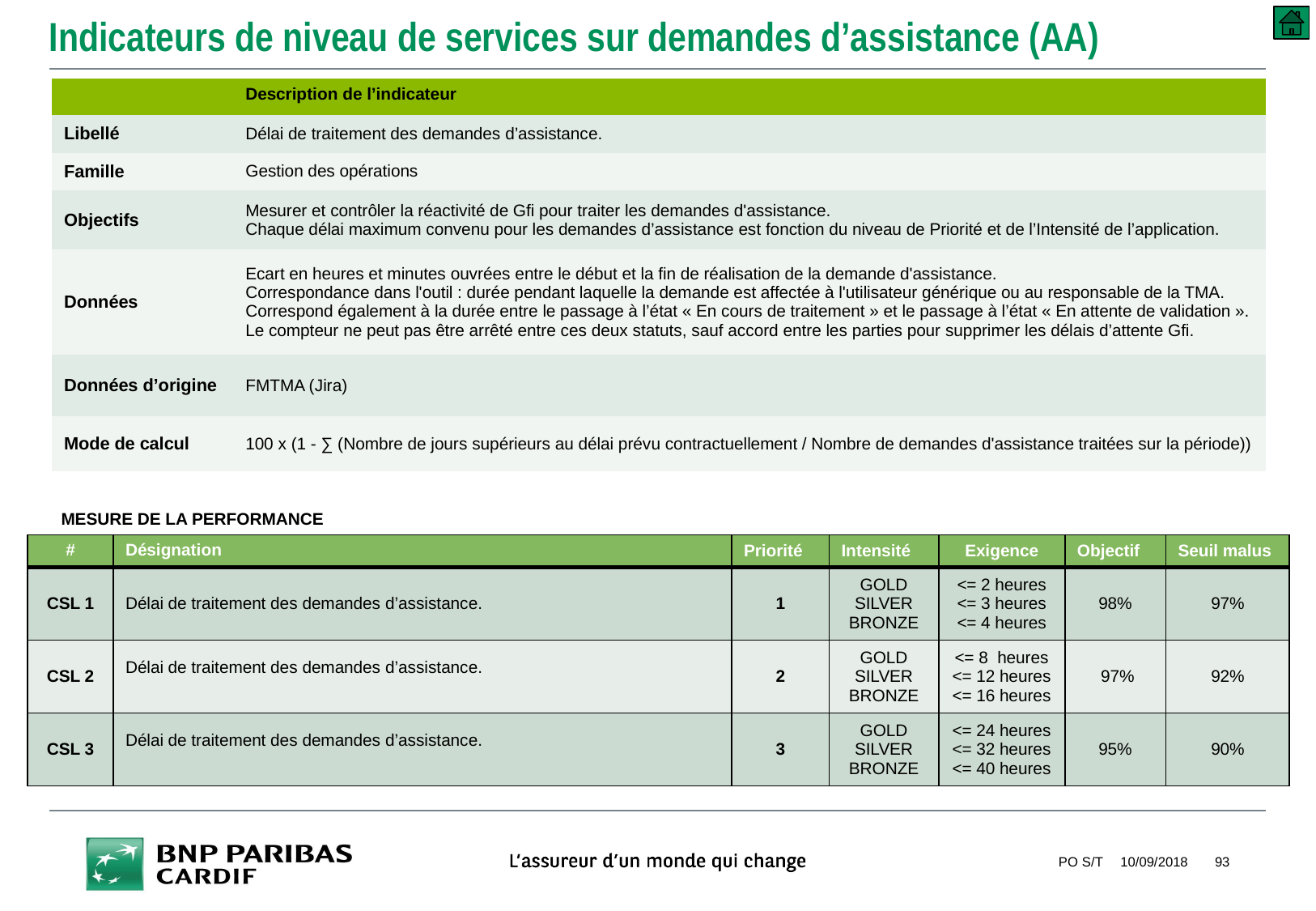

# Indicateurs de niveau de services sur demandes d’assistance (AA)
|  | Description de l’indicateur |
| --- | --- |
| Libellé | Délai de traitement des demandes d’assistance. |
| Famille | Gestion des opérations |
| Objectifs | Mesurer et contrôler la réactivité de Gfi pour traiter les demandes d'assistance. Chaque délai maximum convenu pour les demandes d’assistance est fonction du niveau de Priorité et de l’Intensité de l’application. |
| Données | Ecart en heures et minutes ouvrées entre le début et la fin de réalisation de la demande d'assistance. Correspondance dans l'outil : durée pendant laquelle la demande est affectée à l'utilisateur générique ou au responsable de la TMA. Correspond également à la durée entre le passage à l’état « En cours de traitement » et le passage à l’état « En attente de validation ». Le compteur ne peut pas être arrêté entre ces deux statuts, sauf accord entre les parties pour supprimer les délais d’attente Gfi. |
| Données d’origine | FMTMA (Jira) |
| Mode de calcul | 100 x (1 - ∑ (Nombre de jours supérieurs au délai prévu contractuellement / Nombre de demandes d'assistance traitées sur la période)) |
MESURE DE LA PERFORMANCE
| # | Désignation | Priorité | Intensité | Exigence | Objectif | Seuil malus |
| --- | --- | --- | --- | --- | --- | --- |
| CSL 1 | Délai de traitement des demandes d’assistance. | 1 | GOLD SILVER BRONZE | <= 2 heures <= 3 heures <= 4 heures | 98% | 97% |
| CSL 2 | Délai de traitement des demandes d’assistance. | 2 | GOLD SILVER BRONZE | <= 8 heures <= 12 heures <= 16 heures | 97% | 92% |
| CSL 3 | Délai de traitement des demandes d’assistance. | 3 | GOLD SILVER BRONZE | <= 24 heures <= 32 heures <= 40 heures | 95% | 90% |
PO S/T
10/09/2018
93